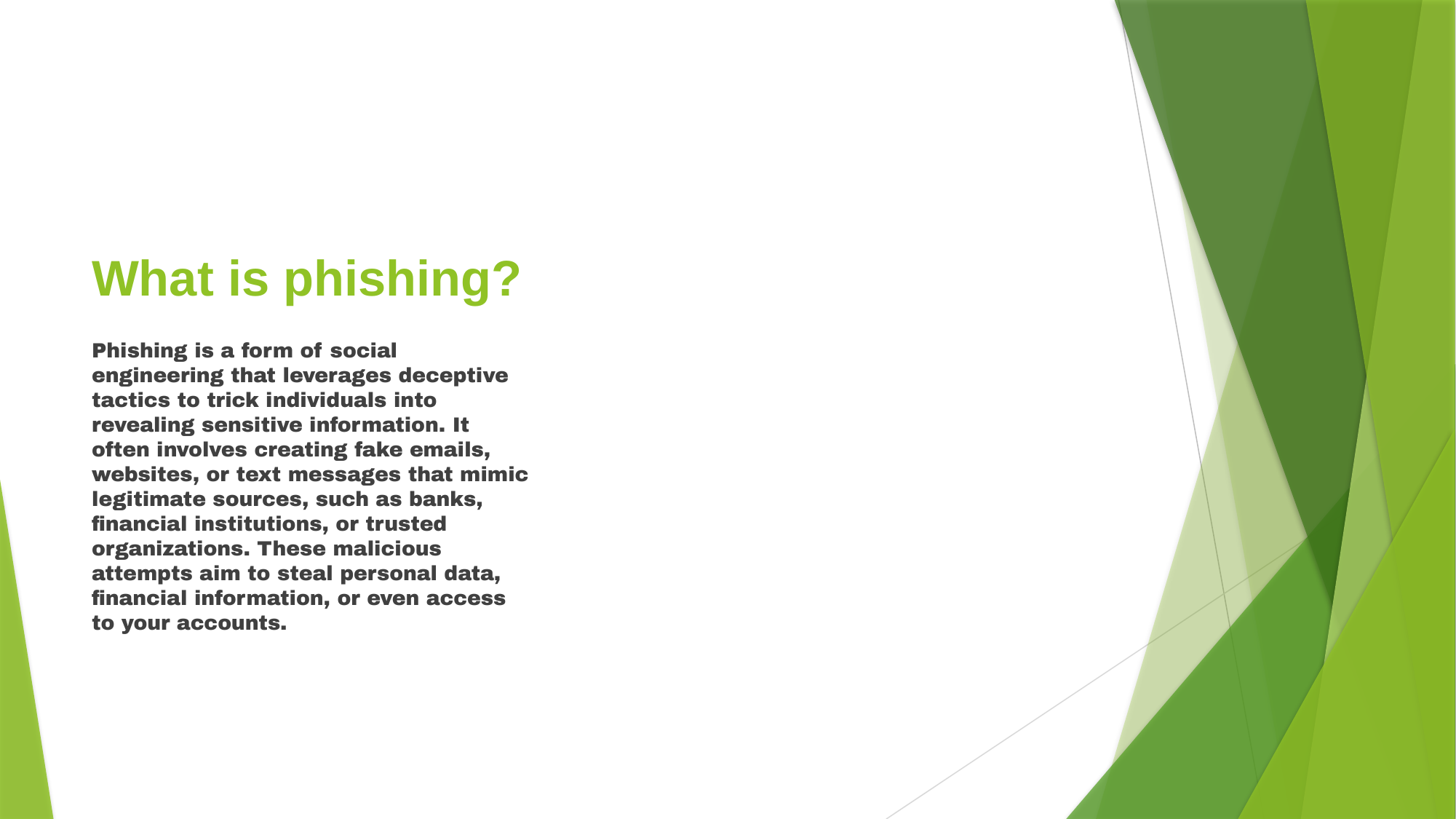

# What is phishing?
Phishing is a form of social engineering that leverages deceptive tactics to trick individuals into revealing sensitive information. It often involves creating fake emails, websites, or text messages that mimic legitimate sources, such as banks, financial institutions, or trusted organizations. These malicious attempts aim to steal personal data, financial information, or even access to your accounts.